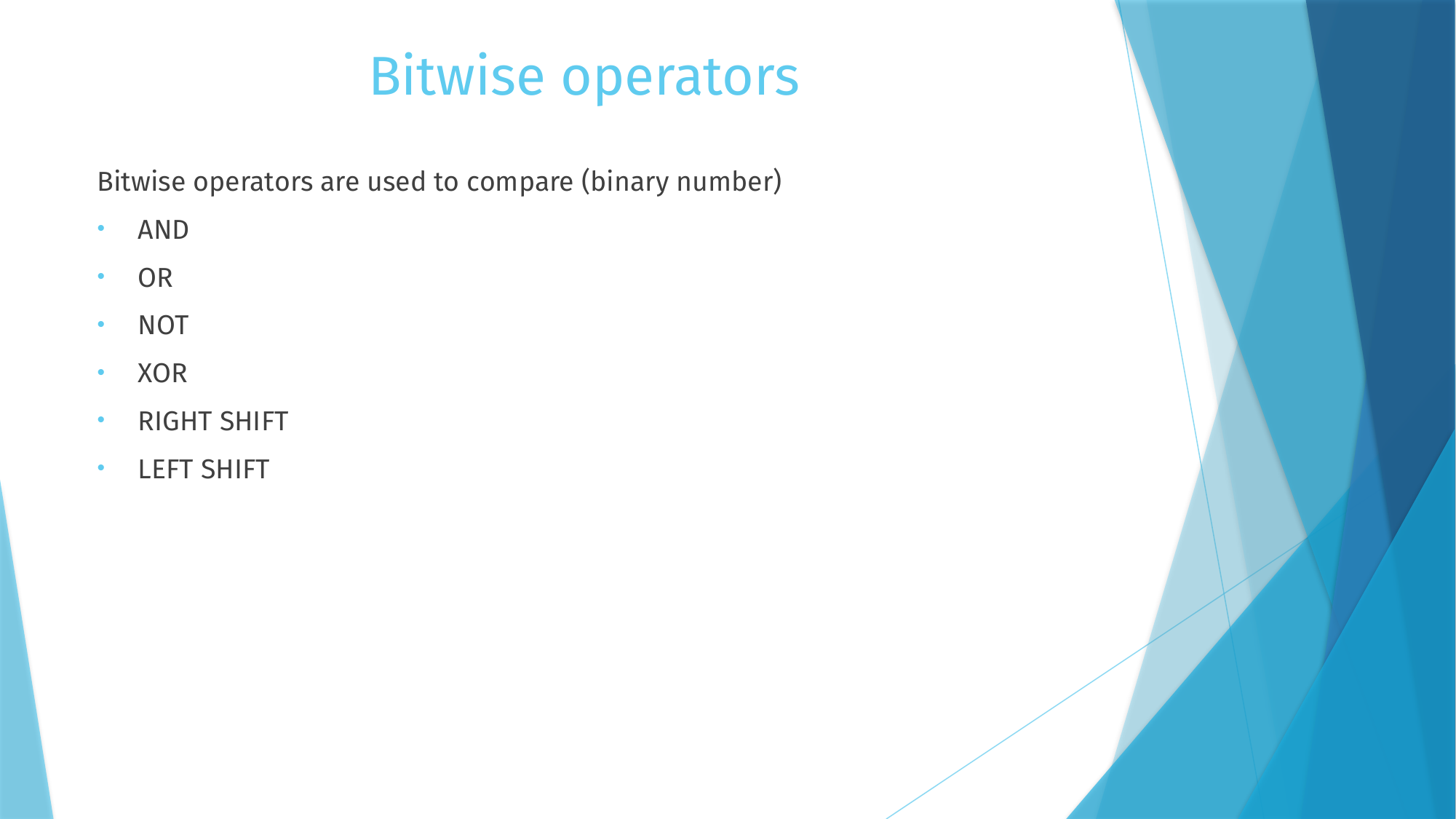

# Bitwise operators
Bitwise operators are used to compare (binary number)
AND
OR
NOT
XOR
RIGHT SHIFT
LEFT SHIFT